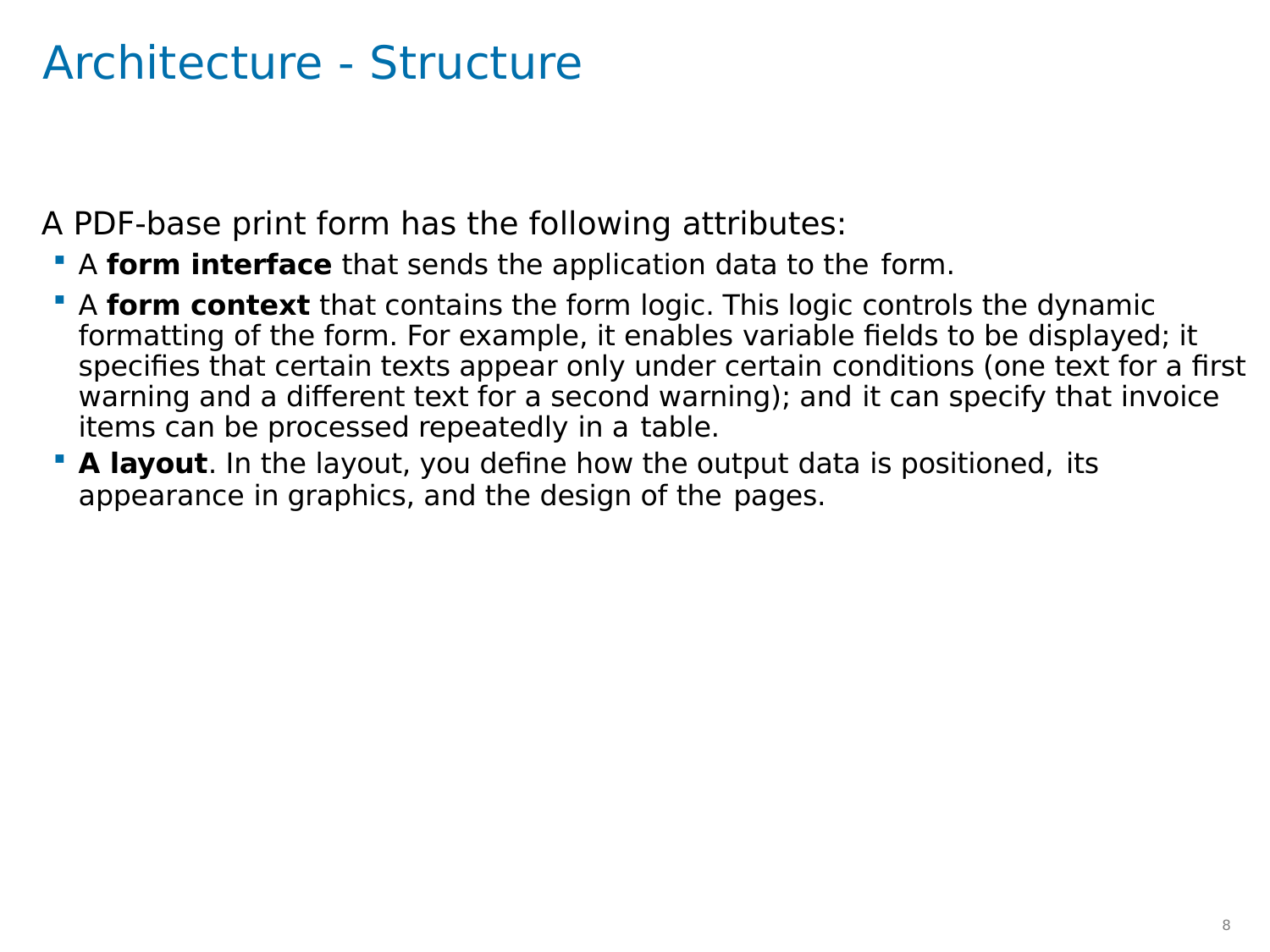

# Architecture - Structure
A PDF-base print form has the following attributes:
A form interface that sends the application data to the form.
A form context that contains the form logic. This logic controls the dynamic  formatting of the form. For example, it enables variable fields to be displayed; it  specifies that certain texts appear only under certain conditions (one text for a first  warning and a different text for a second warning); and it can specify that invoice  items can be processed repeatedly in a table.
A layout. In the layout, you define how the output data is positioned, its
appearance in graphics, and the design of the pages.
8